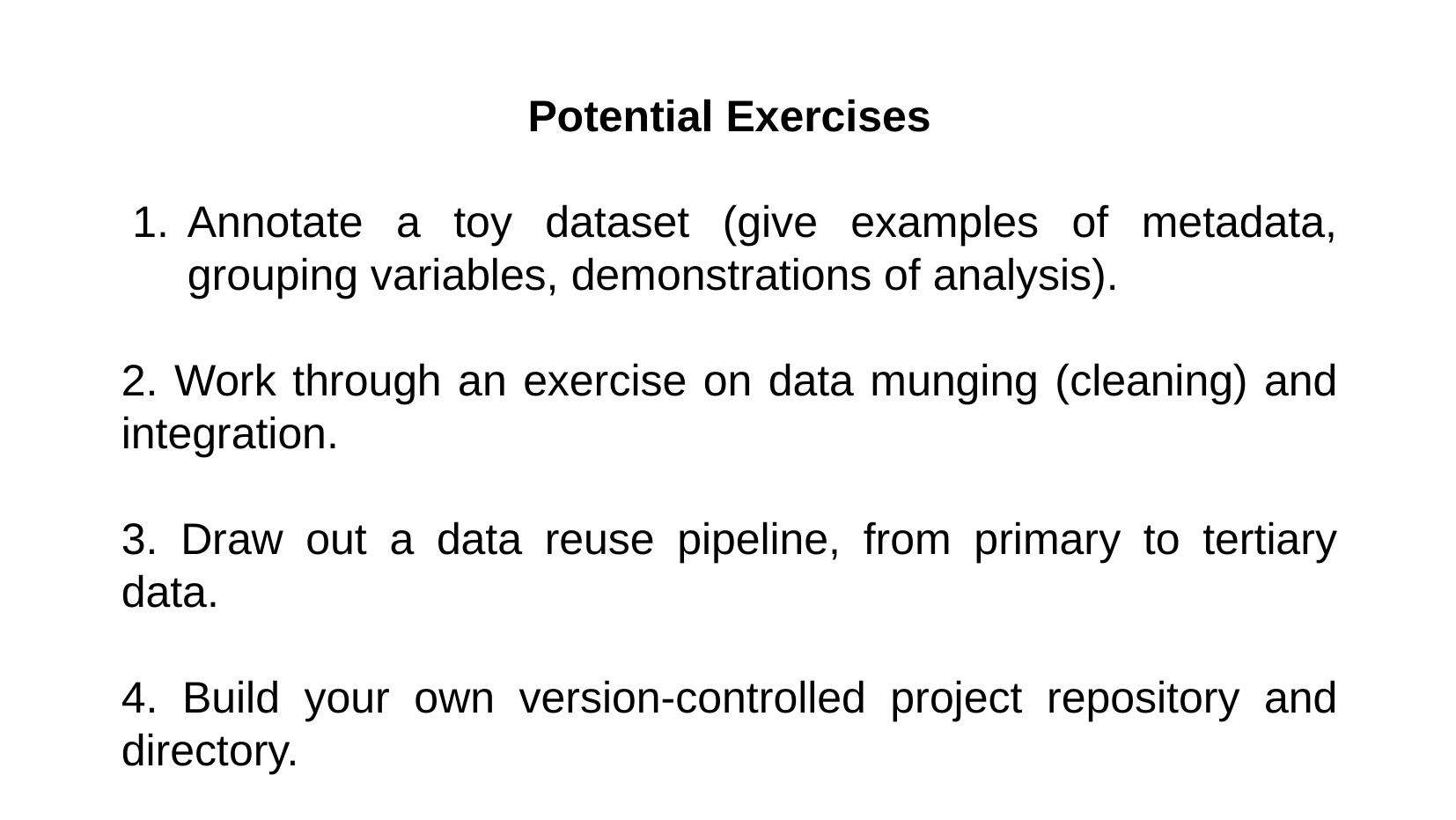

Potential Exercises

Annotate a toy dataset (give examples of metadata, grouping variables, demonstrations of analysis).

2. Work through an exercise on data munging (cleaning) and integration.

3. Draw out a data reuse pipeline, from primary to tertiary data.

4. Build your own version-controlled project repository and directory.